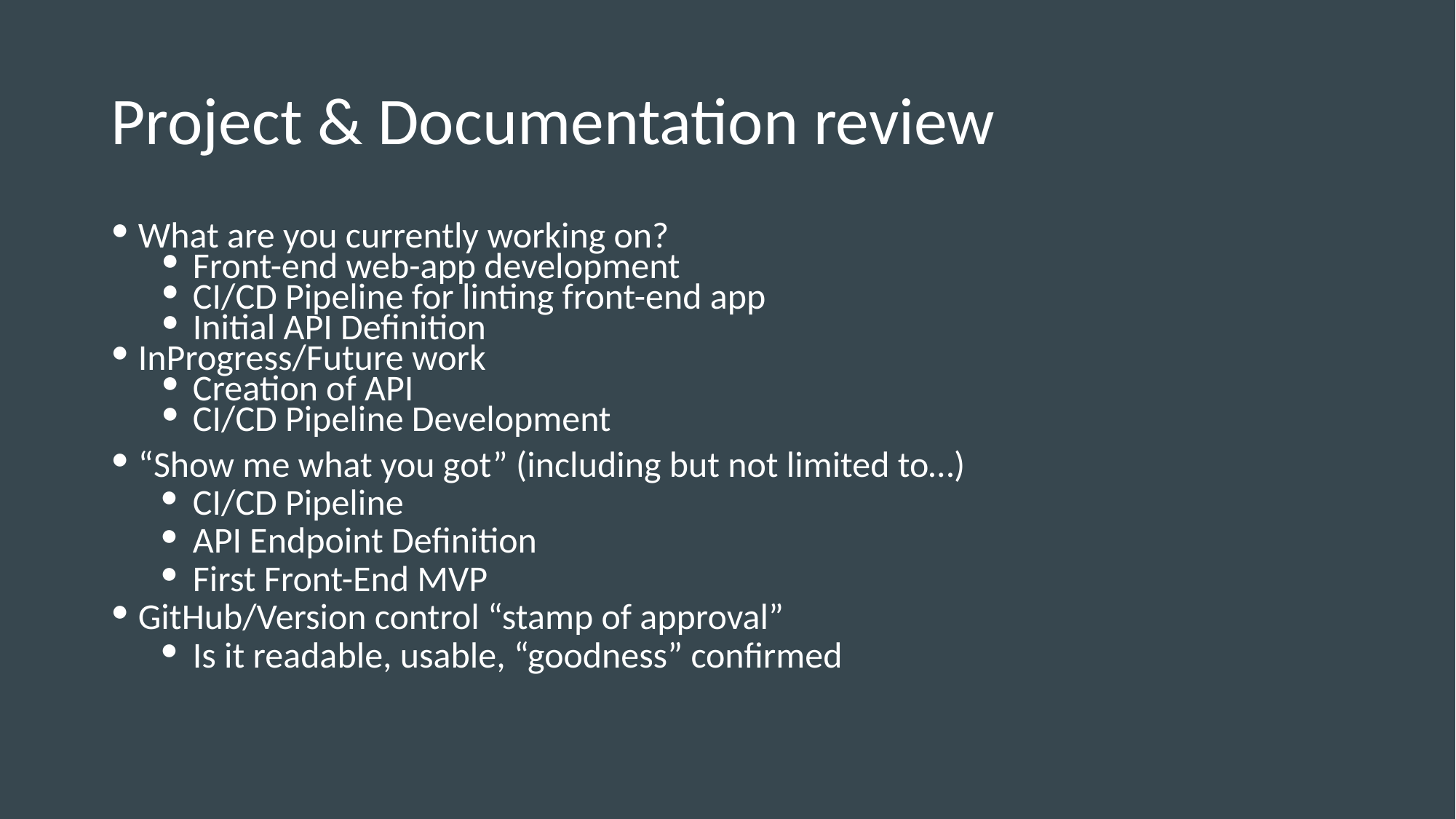

# Project & Documentation review
What are you currently working on?
Front-end web-app development
CI/CD Pipeline for linting front-end app
Initial API Definition
InProgress/Future work
Creation of API
CI/CD Pipeline Development
“Show me what you got” (including but not limited to…)
CI/CD Pipeline
API Endpoint Definition
First Front-End MVP
GitHub/Version control “stamp of approval”
Is it readable, usable, “goodness” confirmed